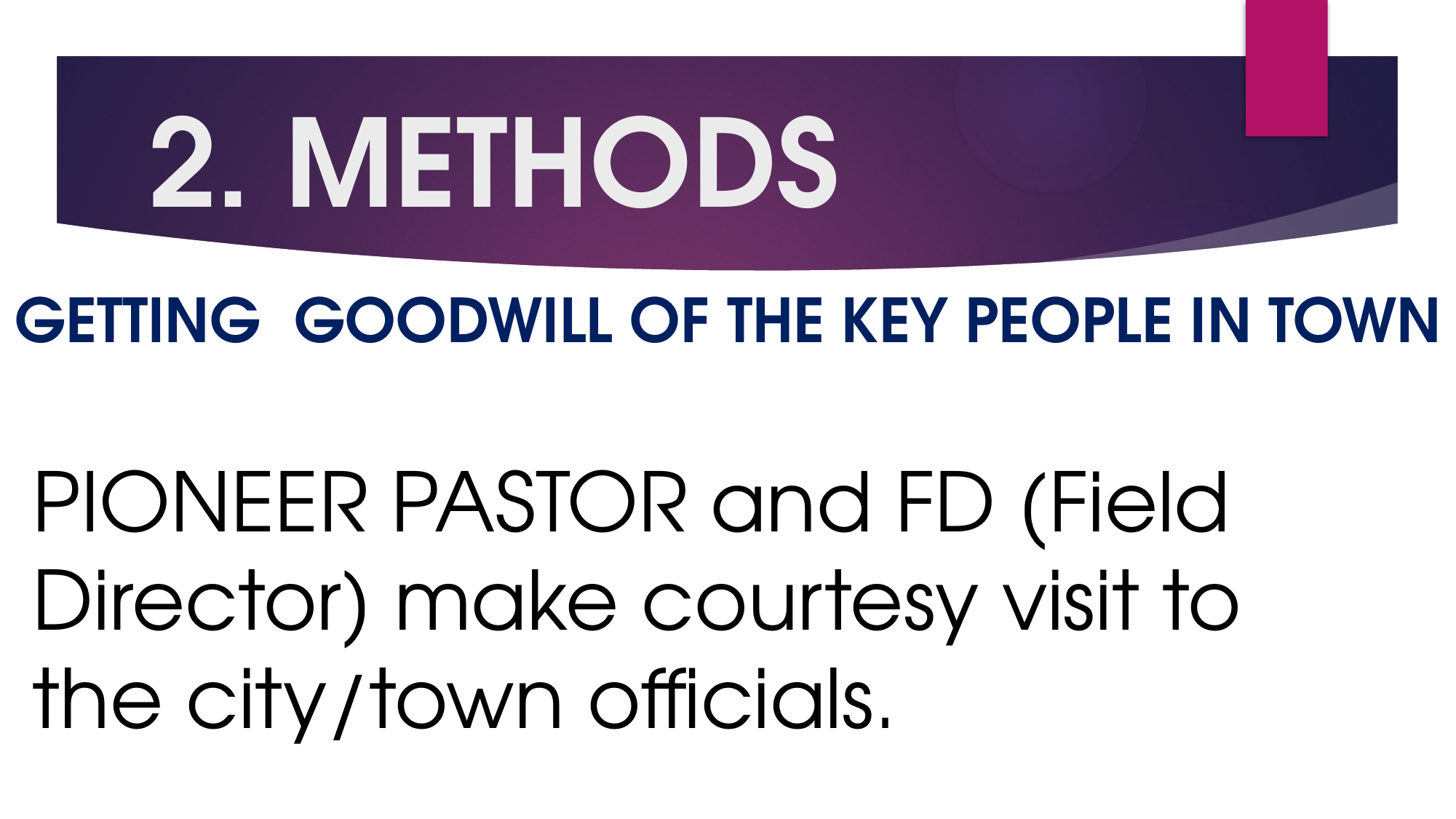

# 2. METHODS
B. GETTING  GOODWILL OF THE KEY PEOPLE IN TOWN
PIONEER PASTOR and FD (Field Director) make courtesy visit to  the city/town officials.